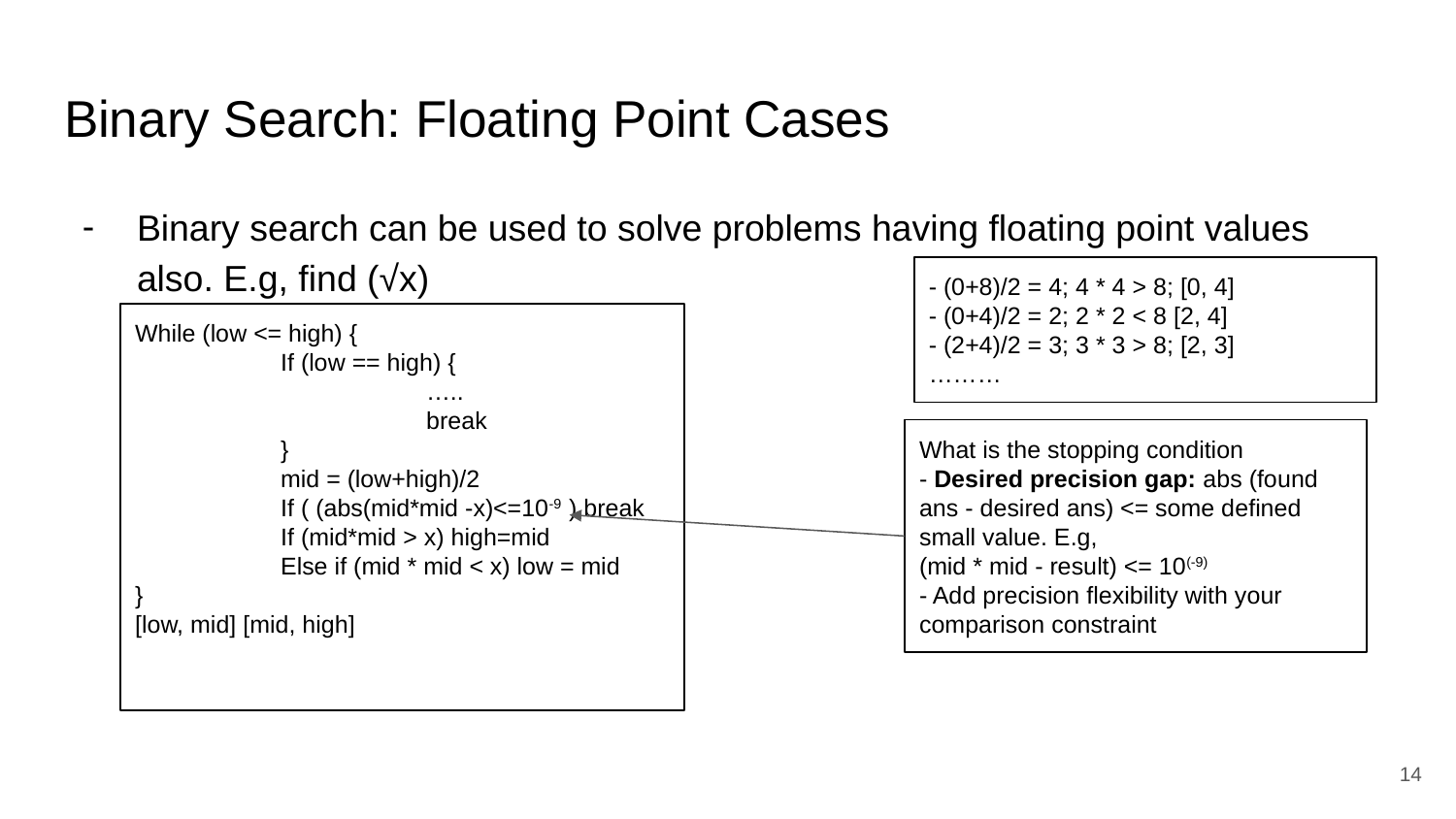

# Binary Search: Floating Point Cases
Binary search can be used to solve problems having floating point values also. E.g, find (√x)

- (0+8)/2 = 4; 4 * 4 > 8; [0, 4]
- (0+4)/2 = 2; 2 * 2 < 8 [2, 4]
- (2+4)/2 = 3; 3 * 3 > 8; [2, 3]
………
While (low <= high) {
	If (low == high) {
		…..
		break
	}
	mid = (low+high)/2
	If ( (abs(mid*mid -x)<=10-9  ) break
	If (mid*mid > x) high=mid
	Else if (mid * mid < x) low = mid
}
[low, mid] [mid, high]

What is the stopping condition
- Desired precision gap: abs (found ans - desired ans) <= some defined small value. E.g,
(mid * mid - result) <= 10(-9)
- Add precision flexibility with your comparison constraint
14